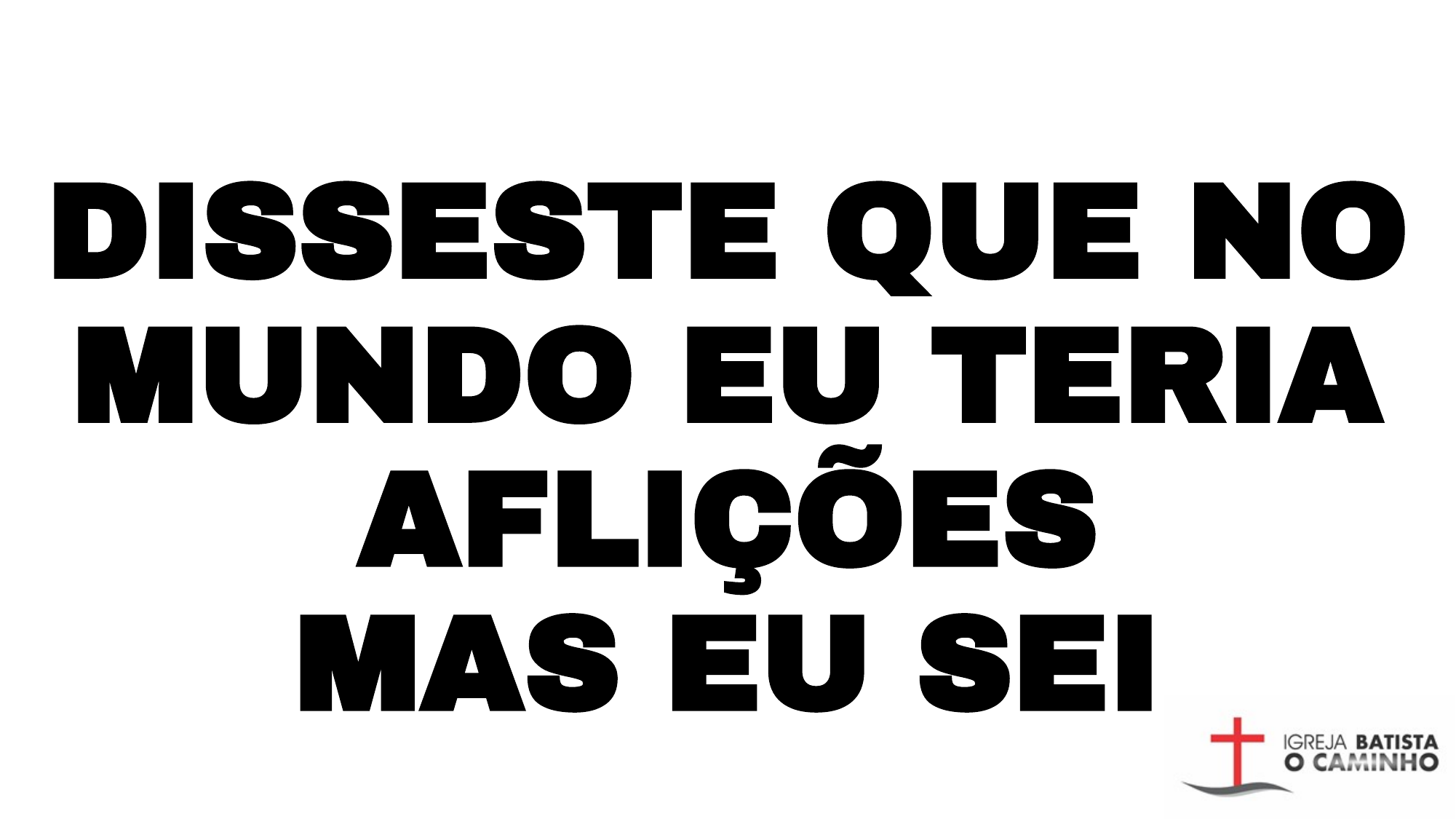

# Disseste que no mundo eu teria aflições Mas eu sei